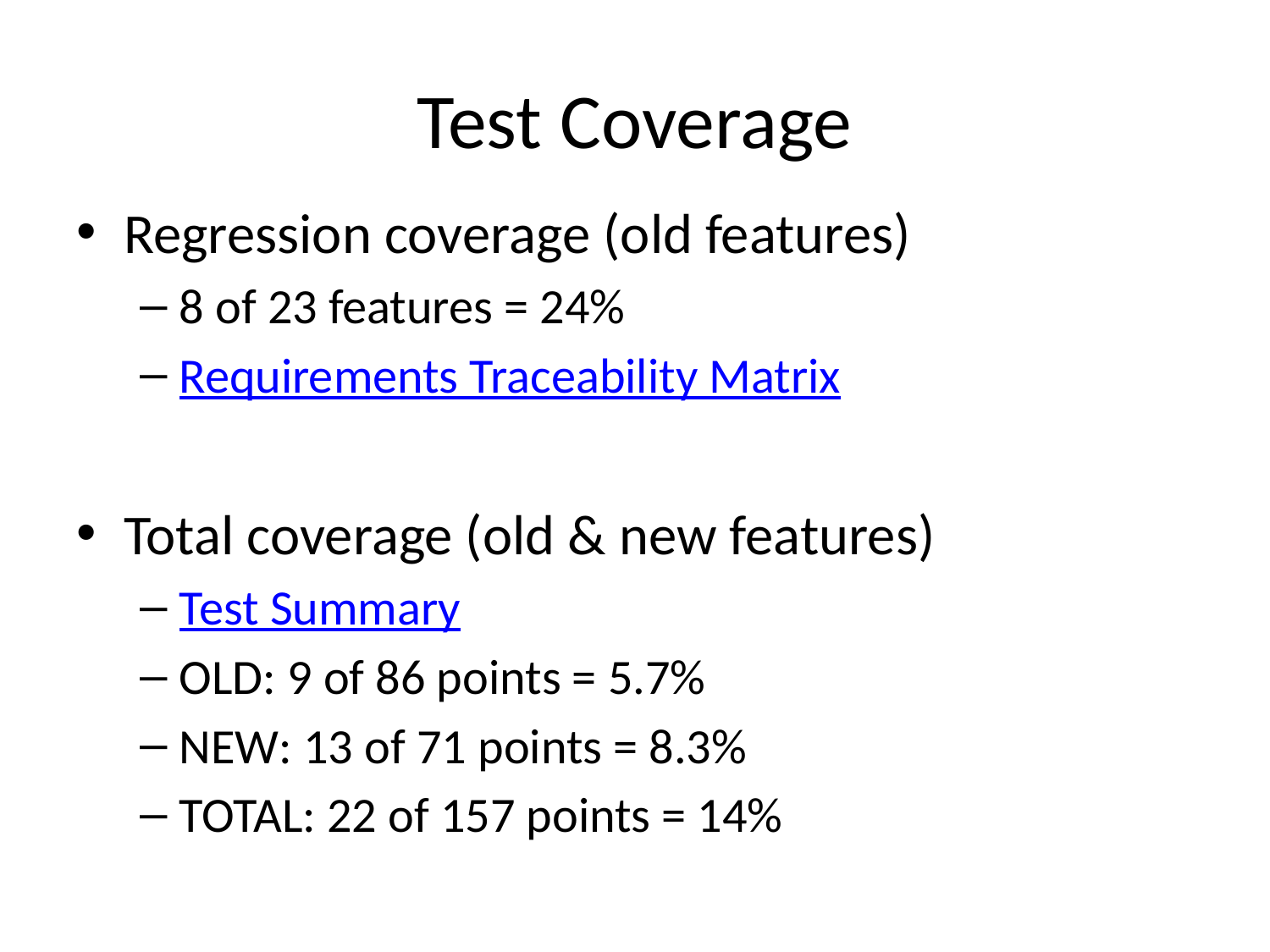

# Test Coverage
Regression coverage (old features)
8 of 23 features = 24%
Requirements Traceability Matrix

Total coverage (old & new features)
Test Summary
OLD: 9 of 86 points = 5.7%
NEW: 13 of 71 points = 8.3%
TOTAL: 22 of 157 points = 14%